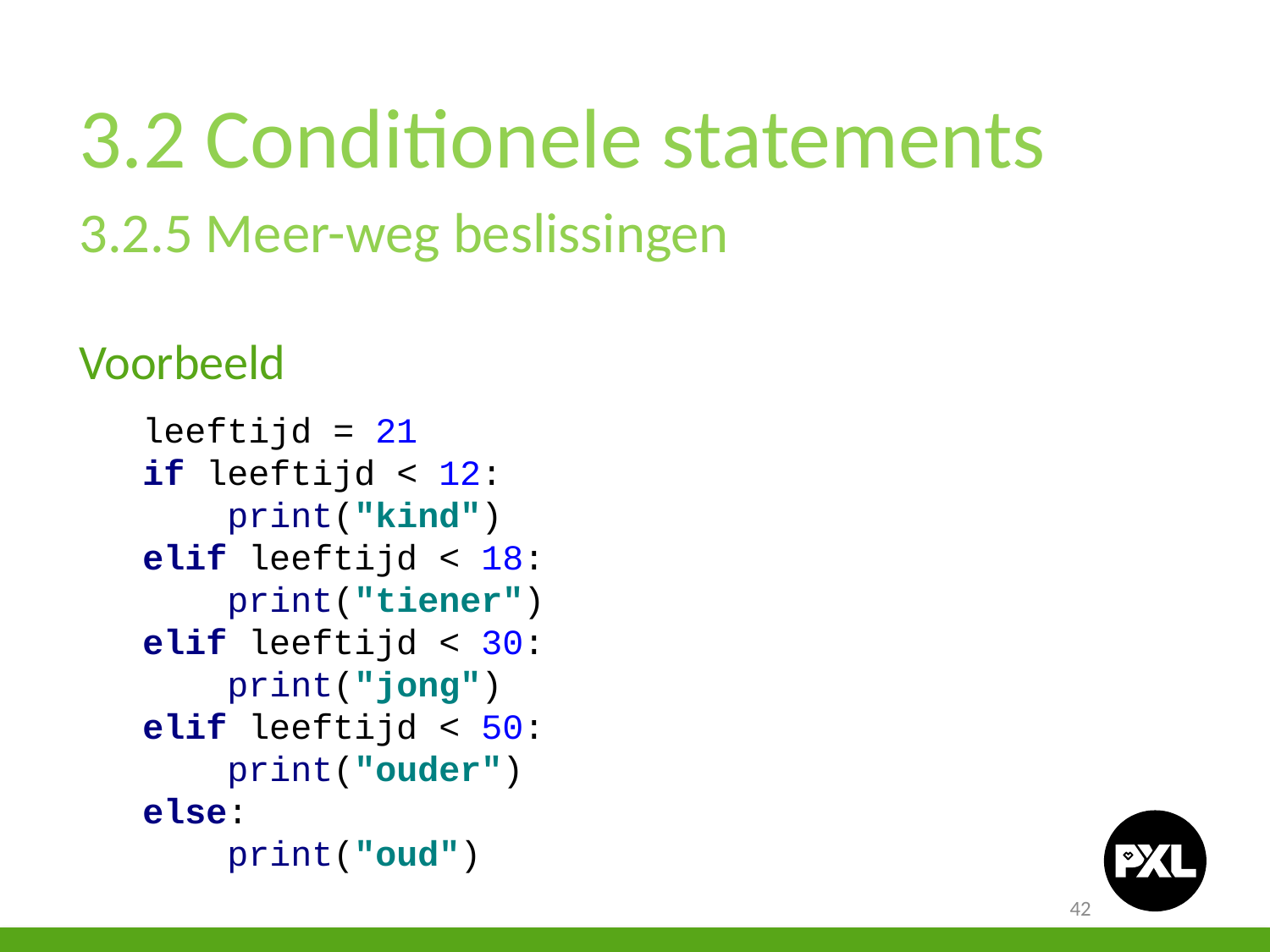

3.2 Conditionele statements
3.2.5 Meer-weg beslissingen
Voorbeeld
leeftijd = 21
if leeftijd < 12:
    print("kind")
elif leeftijd < 18:
    print("tiener")
elif leeftijd < 30:
    print("jong")
elif leeftijd < 50:
    print("ouder")
else:
    print("oud")
42